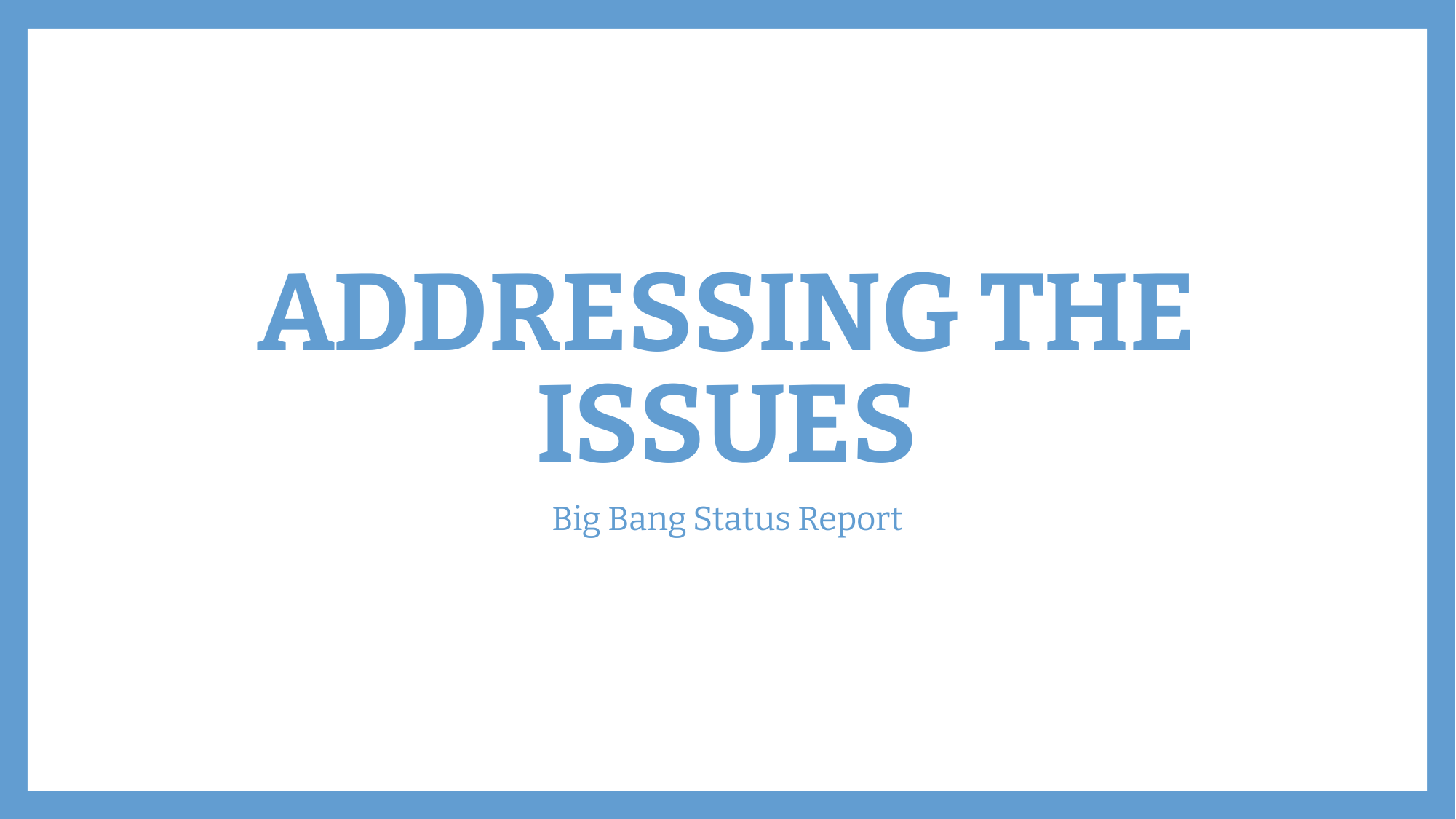

# ADDRESSING THE ISSUES
Big Bang Status Report